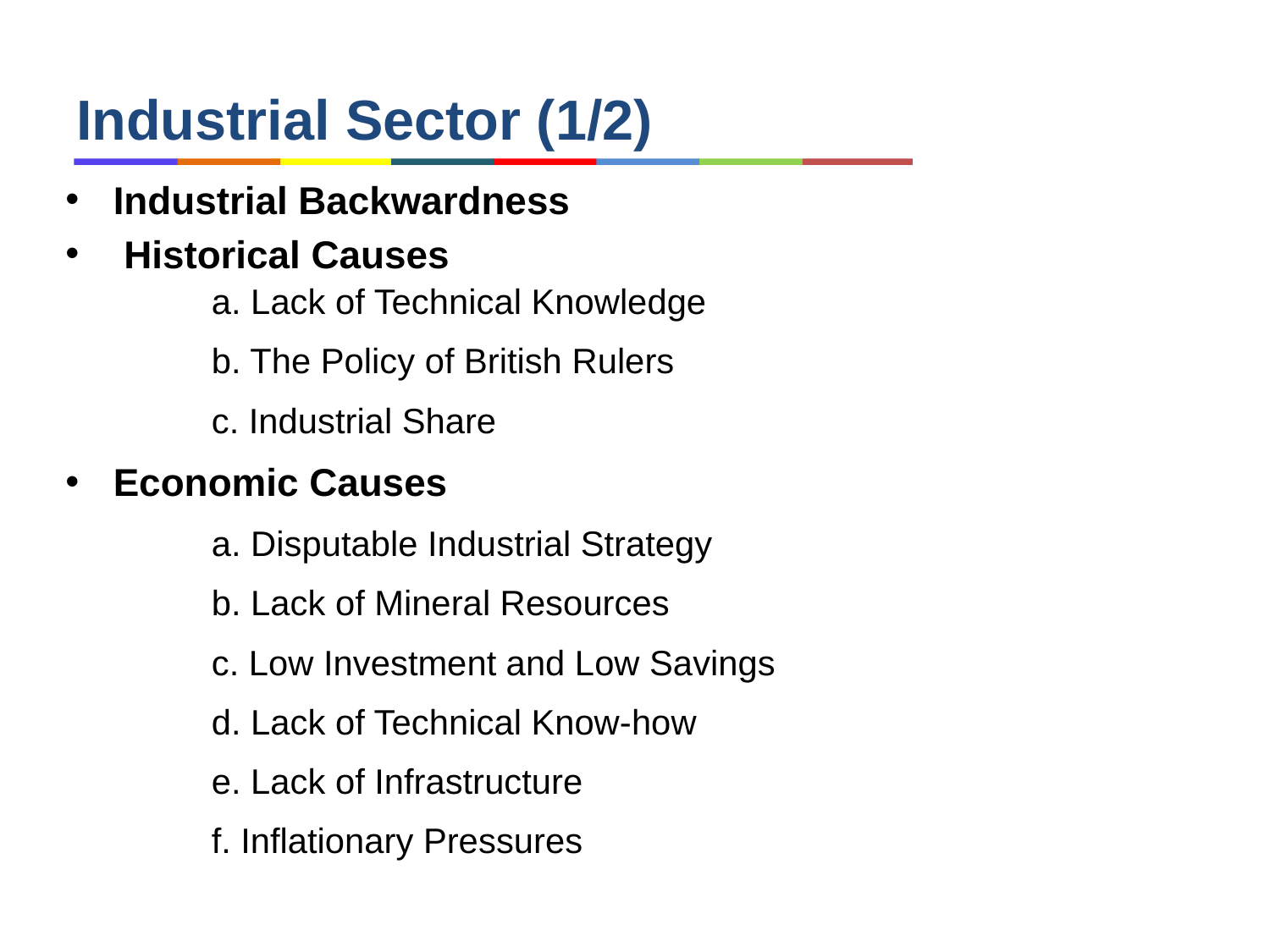

# Industrial Sector (1/2)

Industrial Backwardness
 Historical Causes
               a. Lack of Technical Knowledge
               b. The Policy of British Rulers
               c. Industrial Share
Economic Causes
               a. Disputable Industrial Strategy
               b. Lack of Mineral Resources
               c. Low Investment and Low Savings
               d. Lack of Technical Know-how
               e. Lack of Infrastructure
               f. Inflationary Pressures